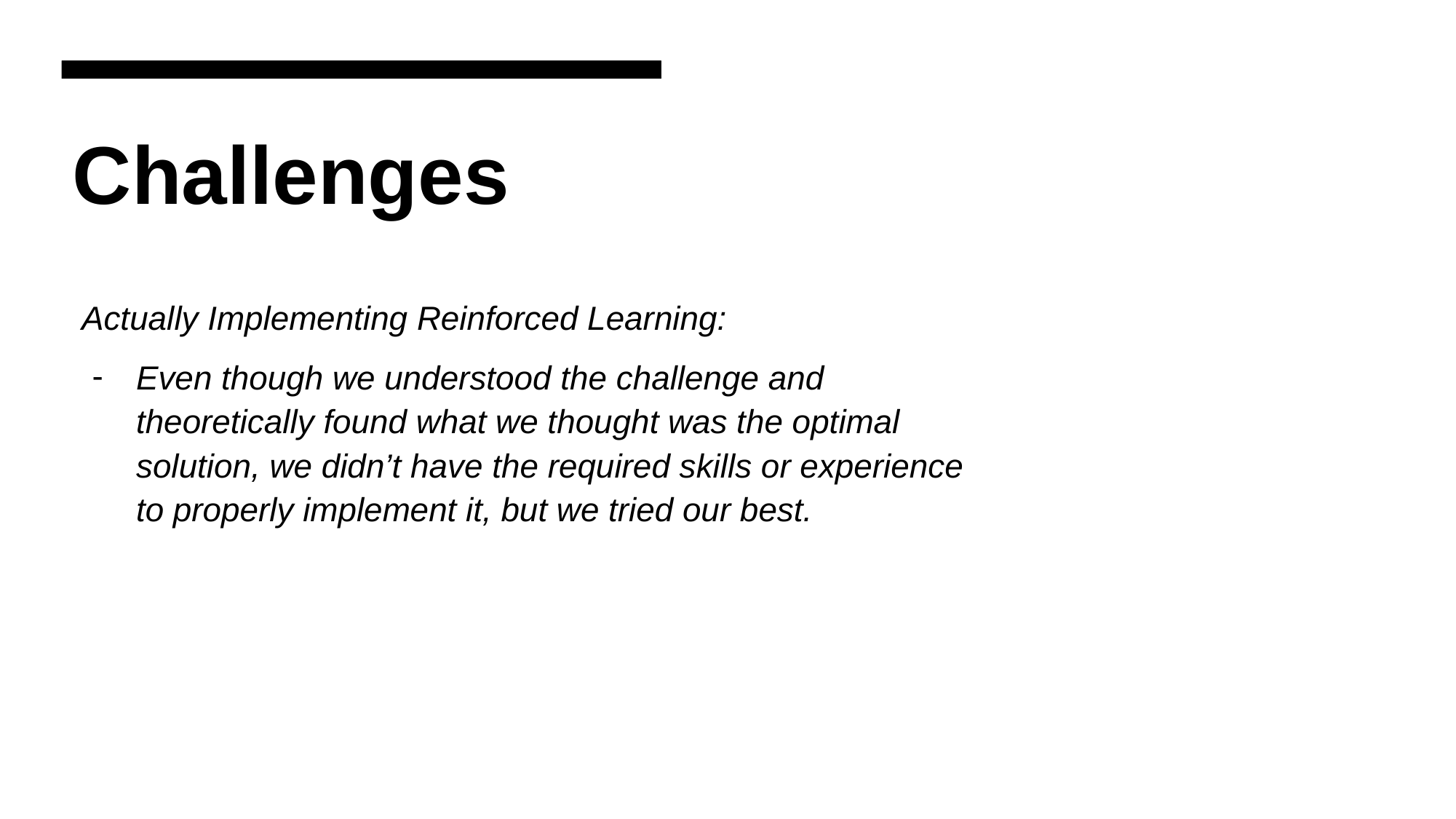

# Challenges
Actually Implementing Reinforced Learning:
Even though we understood the challenge and theoretically found what we thought was the optimal solution, we didn’t have the required skills or experience to properly implement it, but we tried our best.